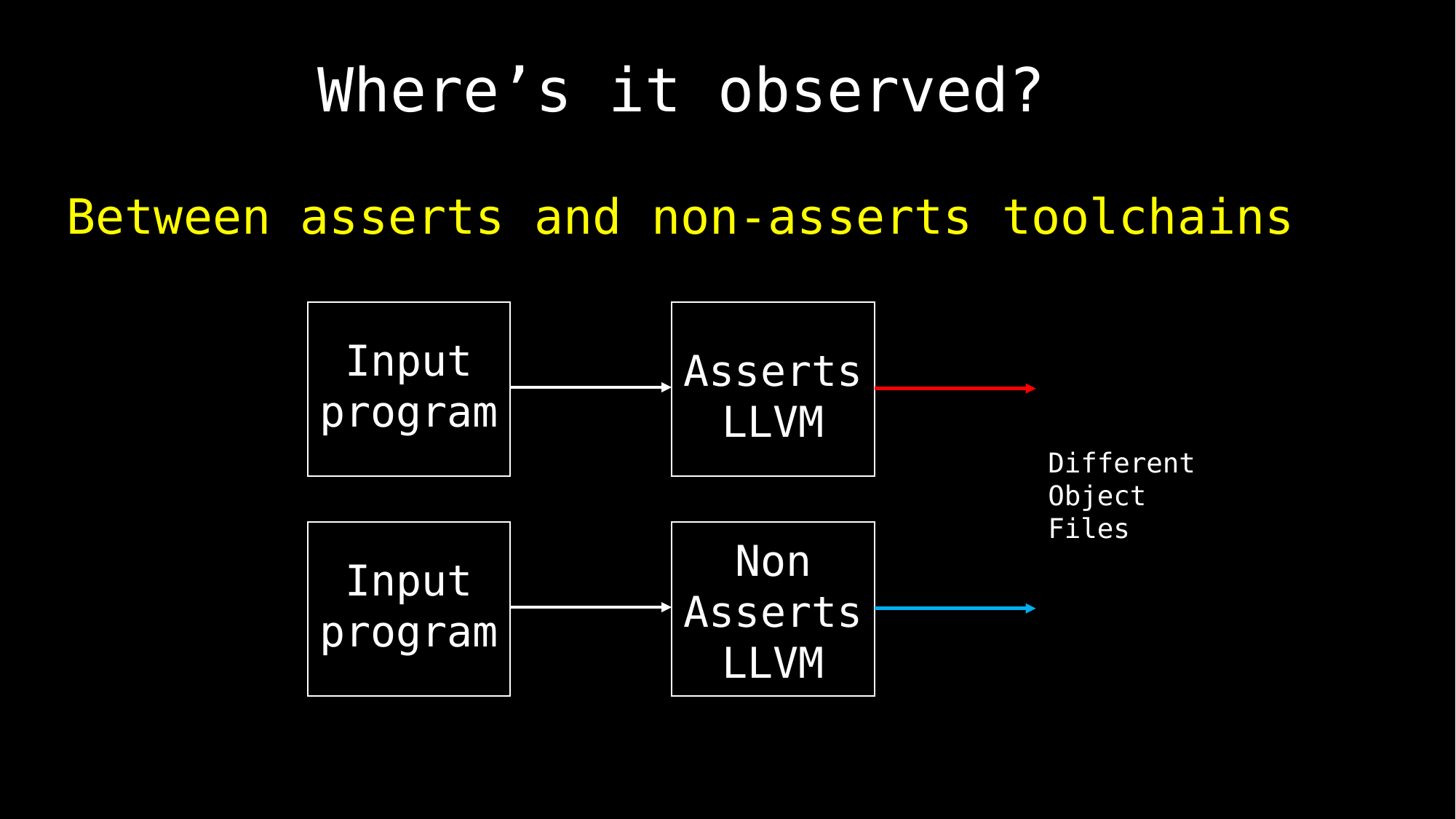

Where’s it observed?
Between asserts and non-asserts toolchains

Input
program
Asserts
LLVM
Different
Object
Files

Non
Asserts
LLVM
Input
program